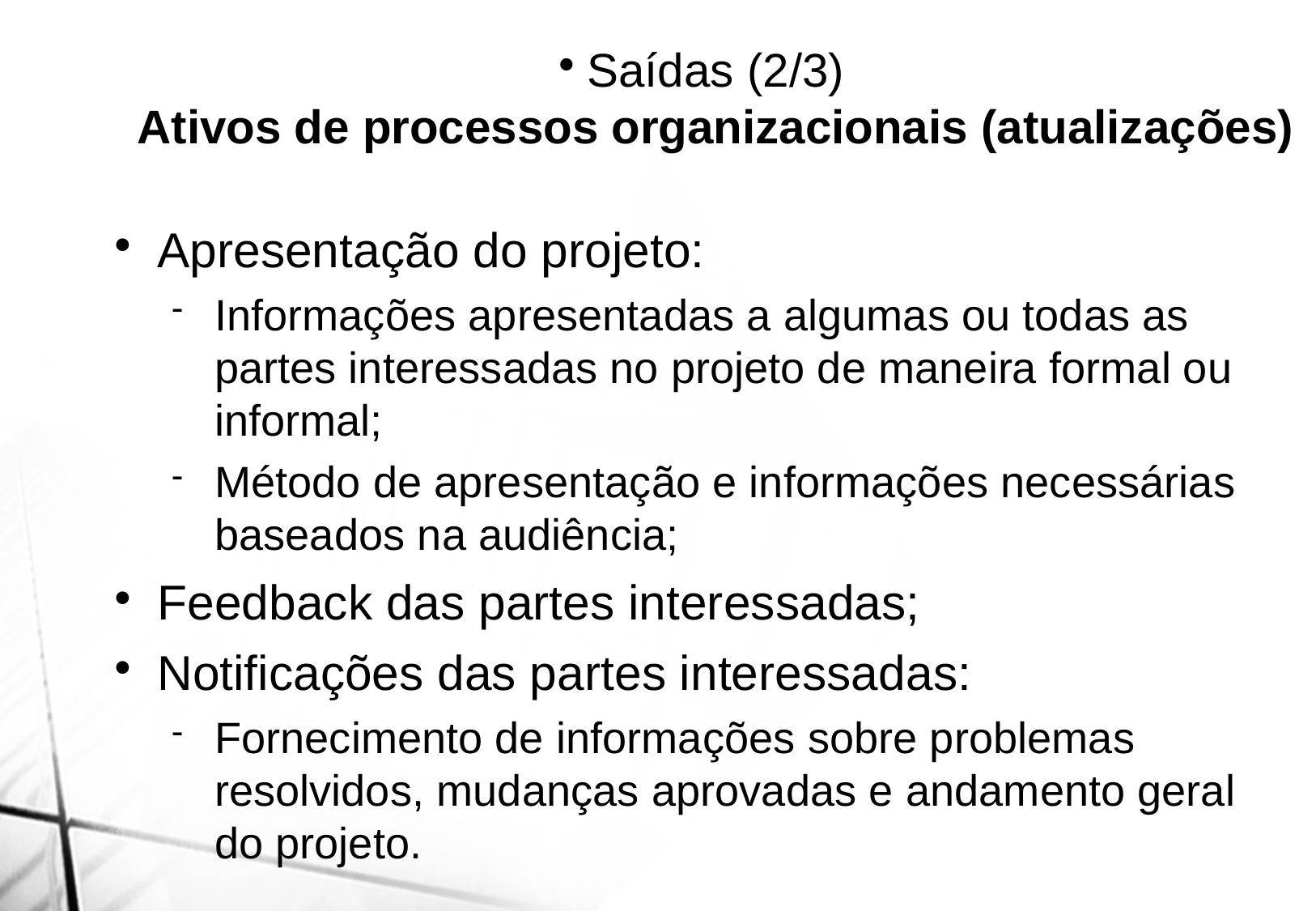

Saídas (2/3)
Ativos de processos organizacionais (atualizações)
Apresentação do projeto:
Informações apresentadas a algumas ou todas as partes interessadas no projeto de maneira formal ou informal;
Método de apresentação e informações necessárias baseados na audiência;
Feedback das partes interessadas;
Notificações das partes interessadas:
Fornecimento de informações sobre problemas resolvidos, mudanças aprovadas e andamento geral do projeto.